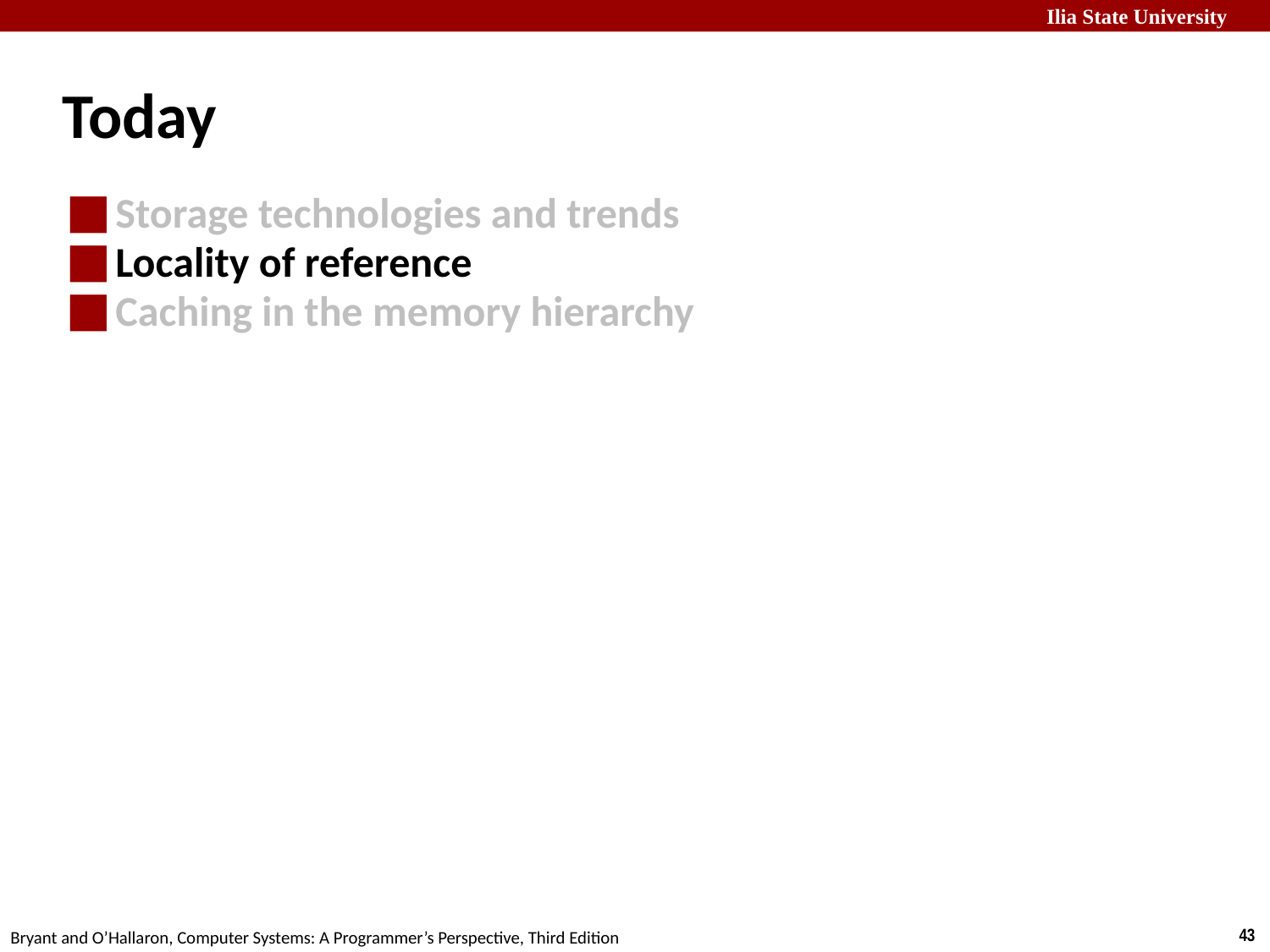

# Today
Storage technologies and trends
Locality of reference
Caching in the memory hierarchy